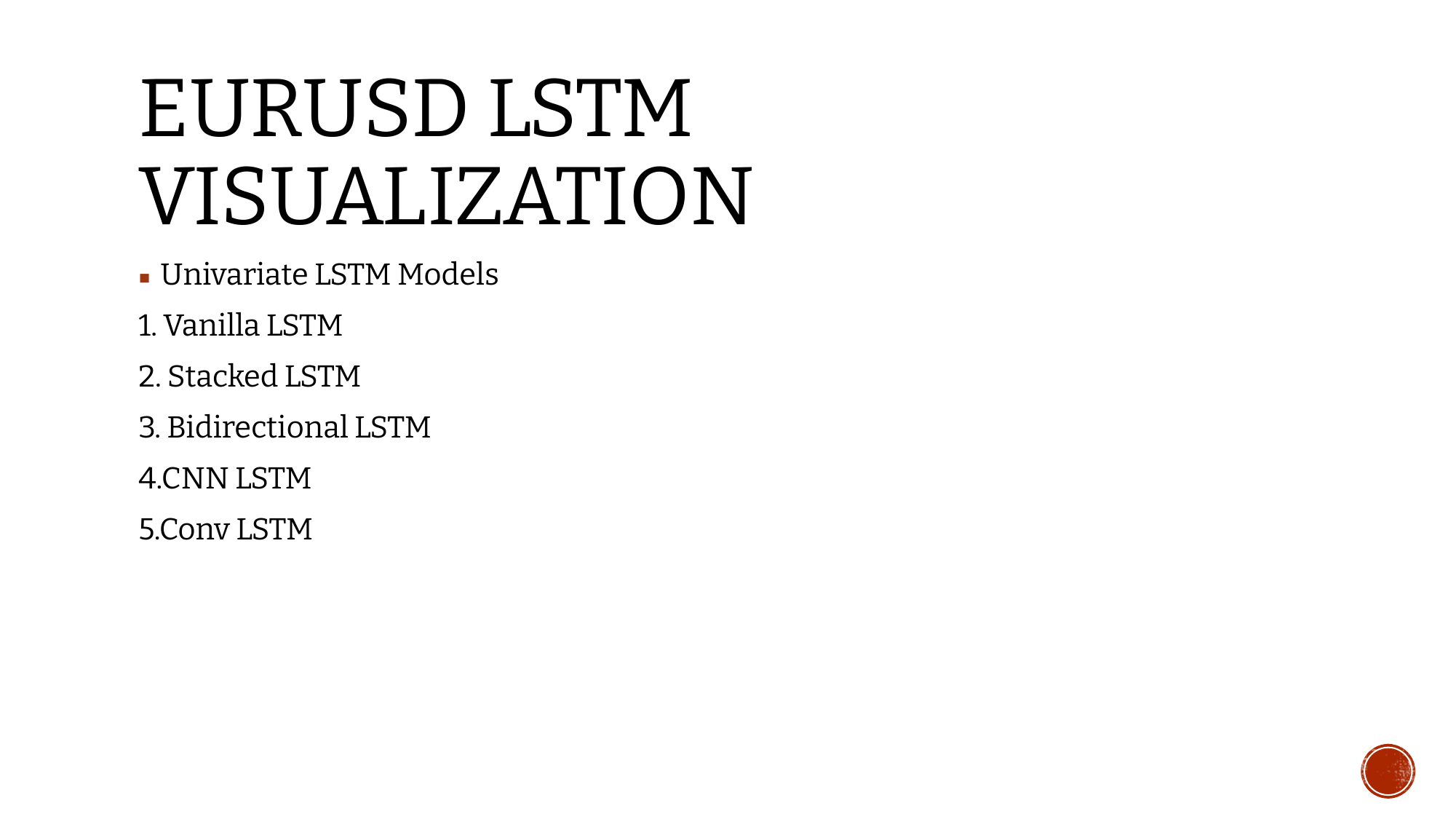

# EURUSD LSTM VISUALIZATION
Univariate LSTM Models
1. Vanilla LSTM
2. Stacked LSTM
3. Bidirectional LSTM
4.CNN LSTM
5.Conv LSTM